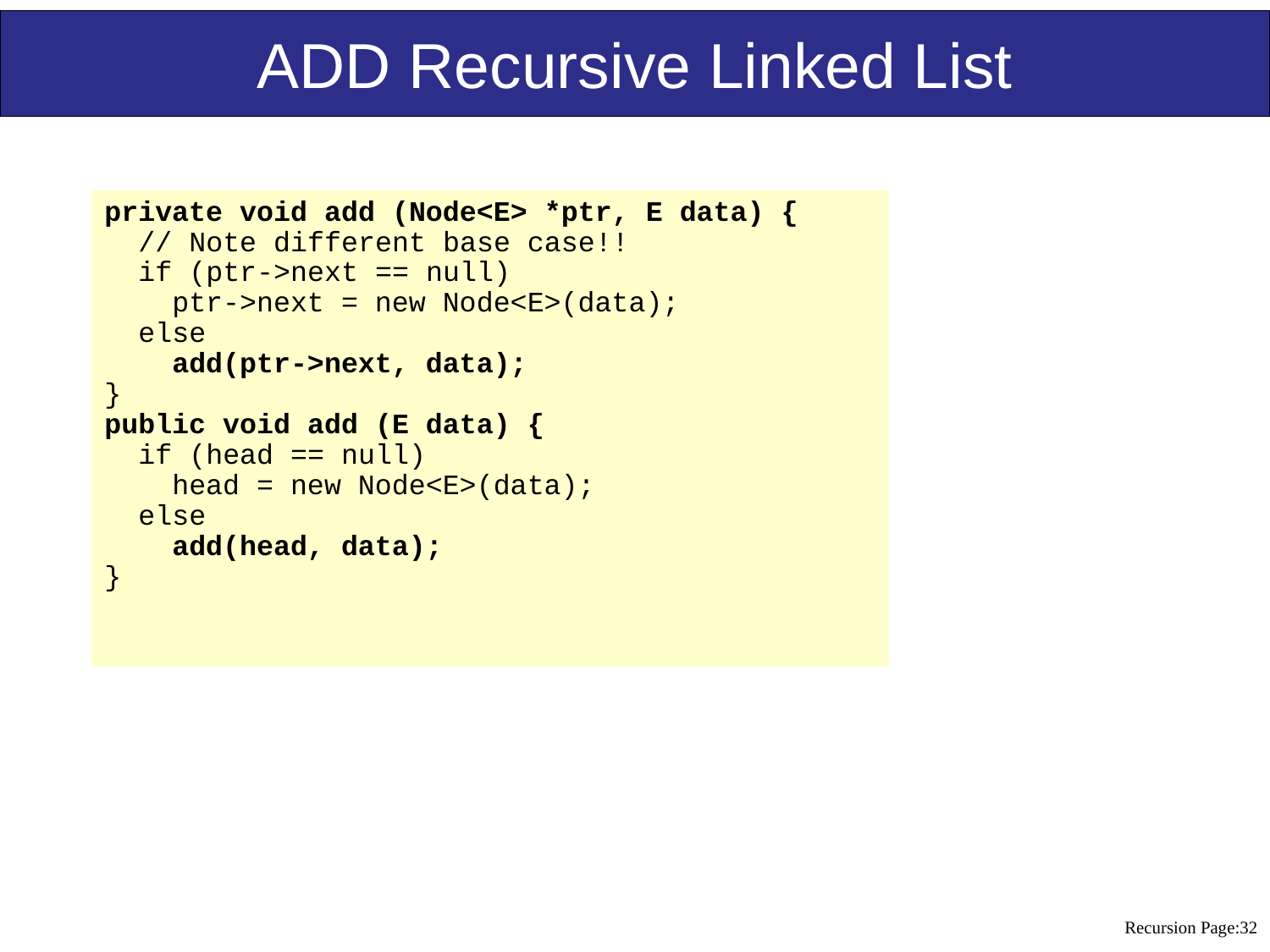

Chapter 7: Recursion
32
# ADD Recursive Linked List

private void add (Node<E> *ptr, E data) {
  // Note different base case!!
  if (ptr->next == null)
    ptr->next = new Node<E>(data);
  else
    add(ptr->next, data);
}
public void add (E data) {
  if (head == null)
    head = new Node<E>(data);
  else
    add(head, data);
}